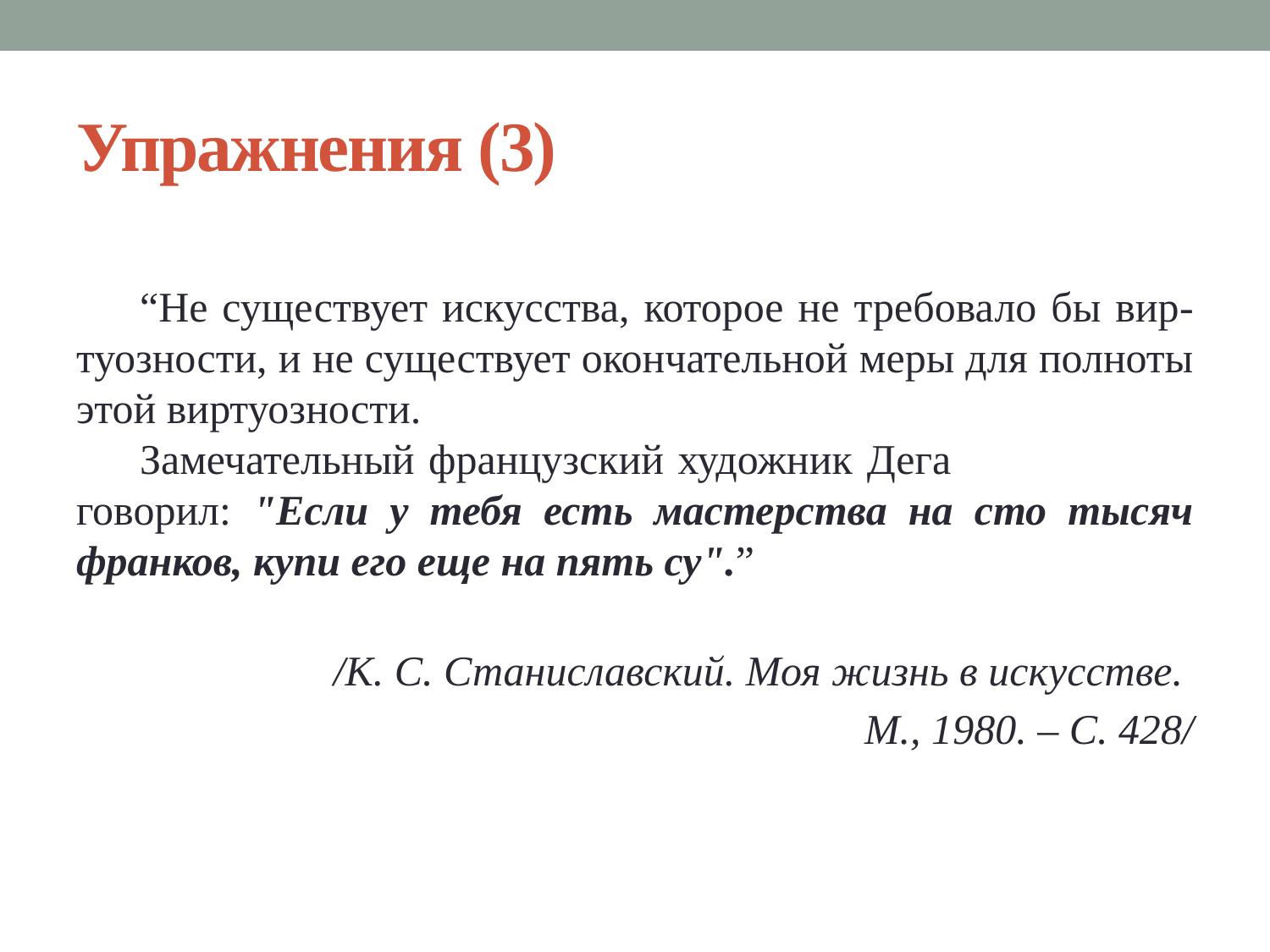

# Упражнения (3)

“Не существует искусства, которое не требовало бы вир-туозности, и не существует окончательной меры для полноты этой виртуозности.
Замечательный французский художник Дега                          говорил: "Если у тебя есть мастерства на сто тысяч франков, купи его еще на пять су".”

/К. С. Станиславский. Моя жизнь в искусстве.
М., 1980. – С. 428/